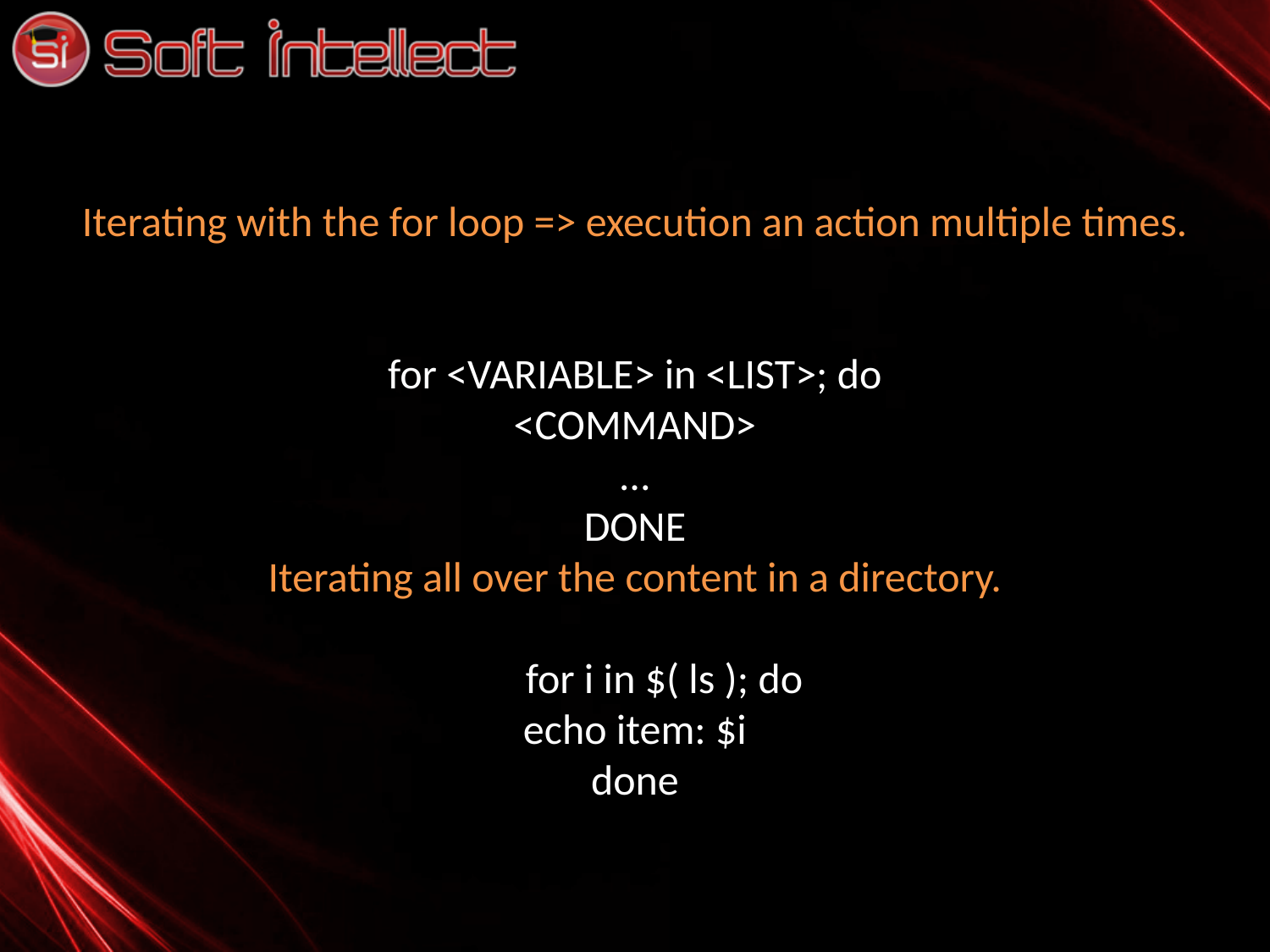

# Iiii Iterating with the for loop => execution an action multiple times. for <VARIABLE> in <LIST>; do <COMMAND> … DONE Iterating all over the content in a directory. for for i in $( ls ); do echo item: $i done Ite=